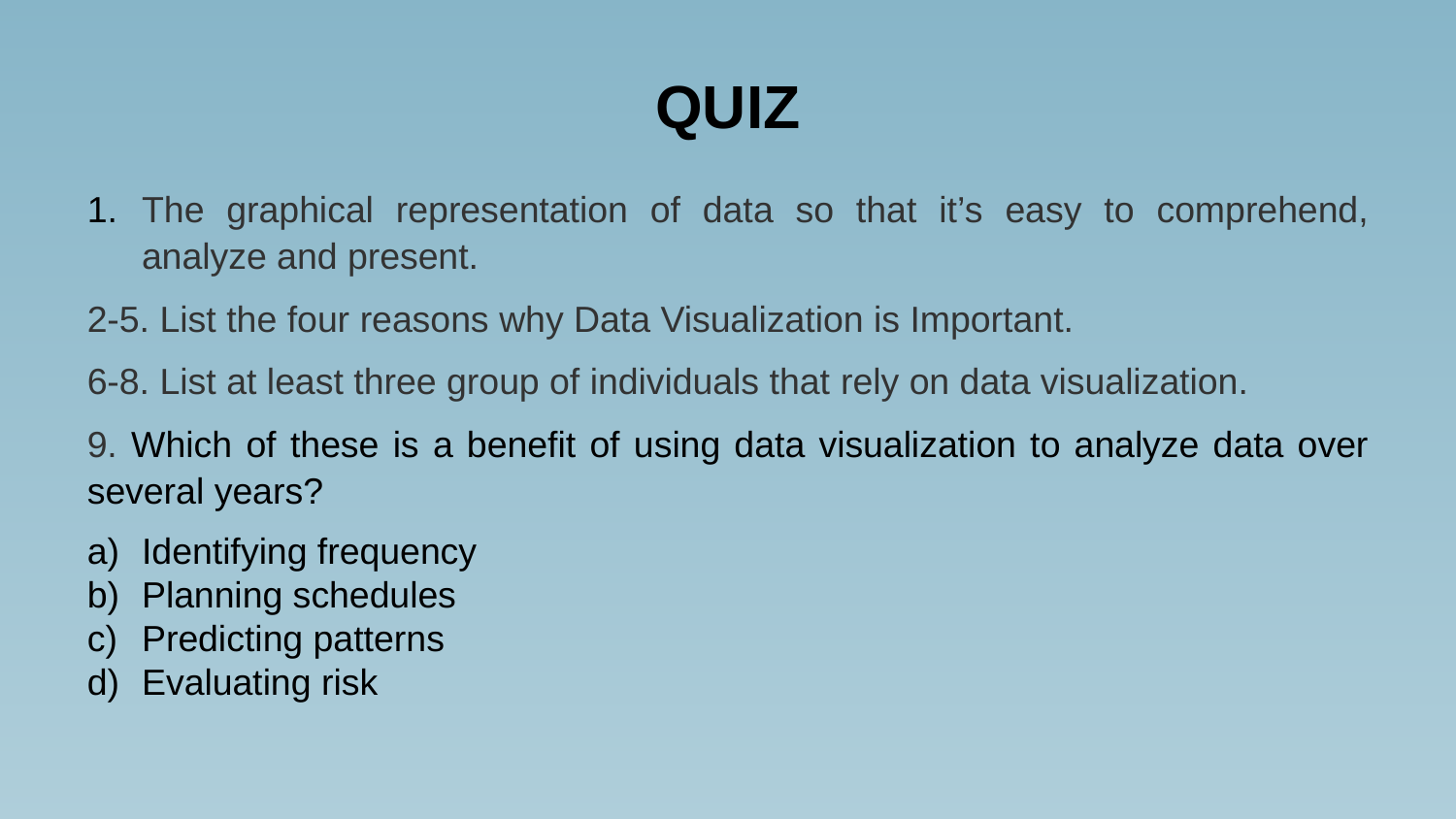

# QUIZ
The graphical representation of data so that it’s easy to comprehend, analyze and present.
2-5. List the four reasons why Data Visualization is Important.
6-8. List at least three group of individuals that rely on data visualization.
9. Which of these is a benefit of using data visualization to analyze data over several years?
Identifying frequency
Planning schedules
Predicting patterns
Evaluating risk